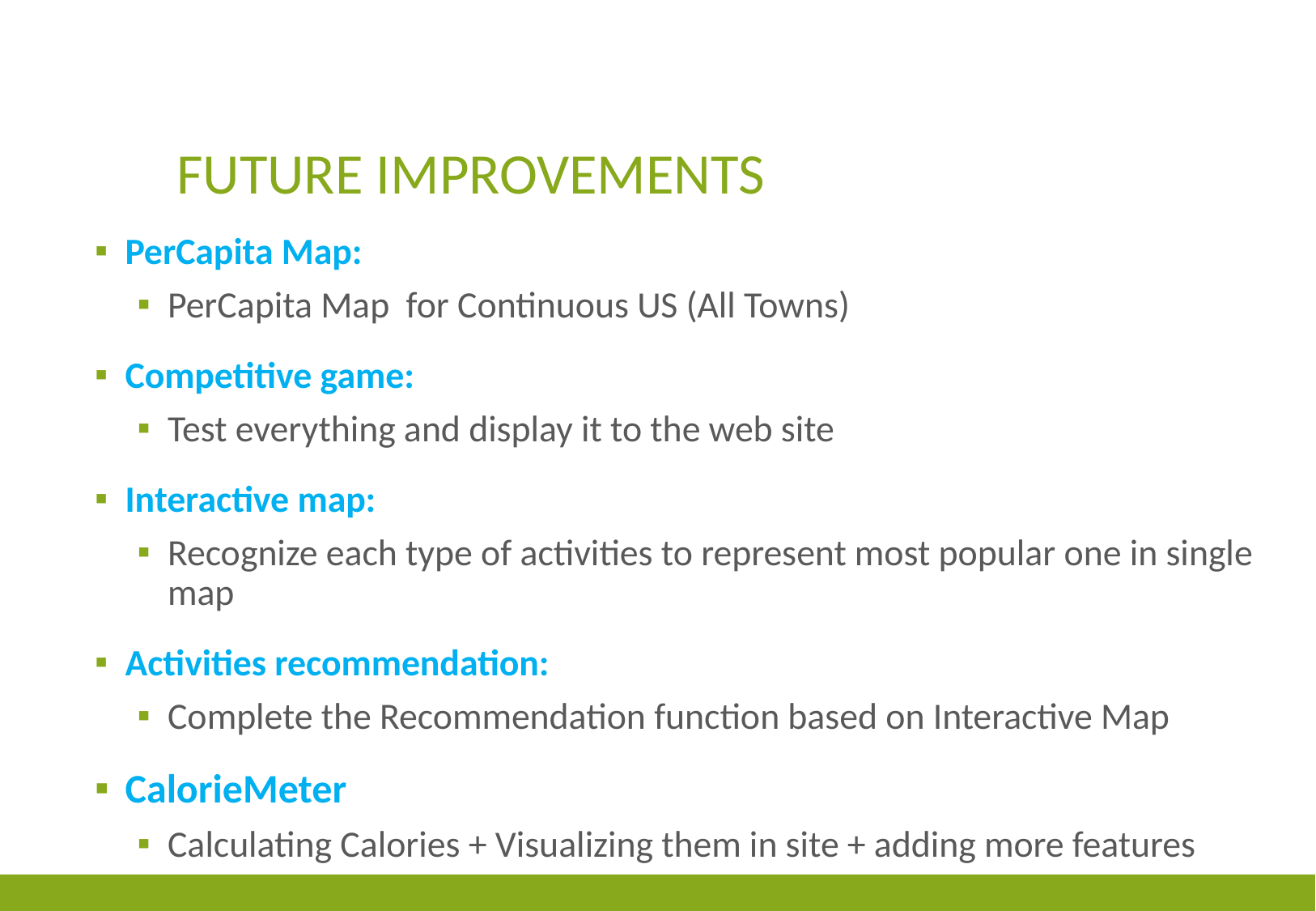

# Future Improvements
PerCapita Map:
PerCapita Map  for Continuous US (All Towns)
Competitive game:
Test everything and display it to the web site
Interactive map:
Recognize each type of activities to represent most popular one in single map
Activities recommendation:
Complete the Recommendation function based on Interactive Map
CalorieMeter
Calculating Calories + Visualizing them in site + adding more features